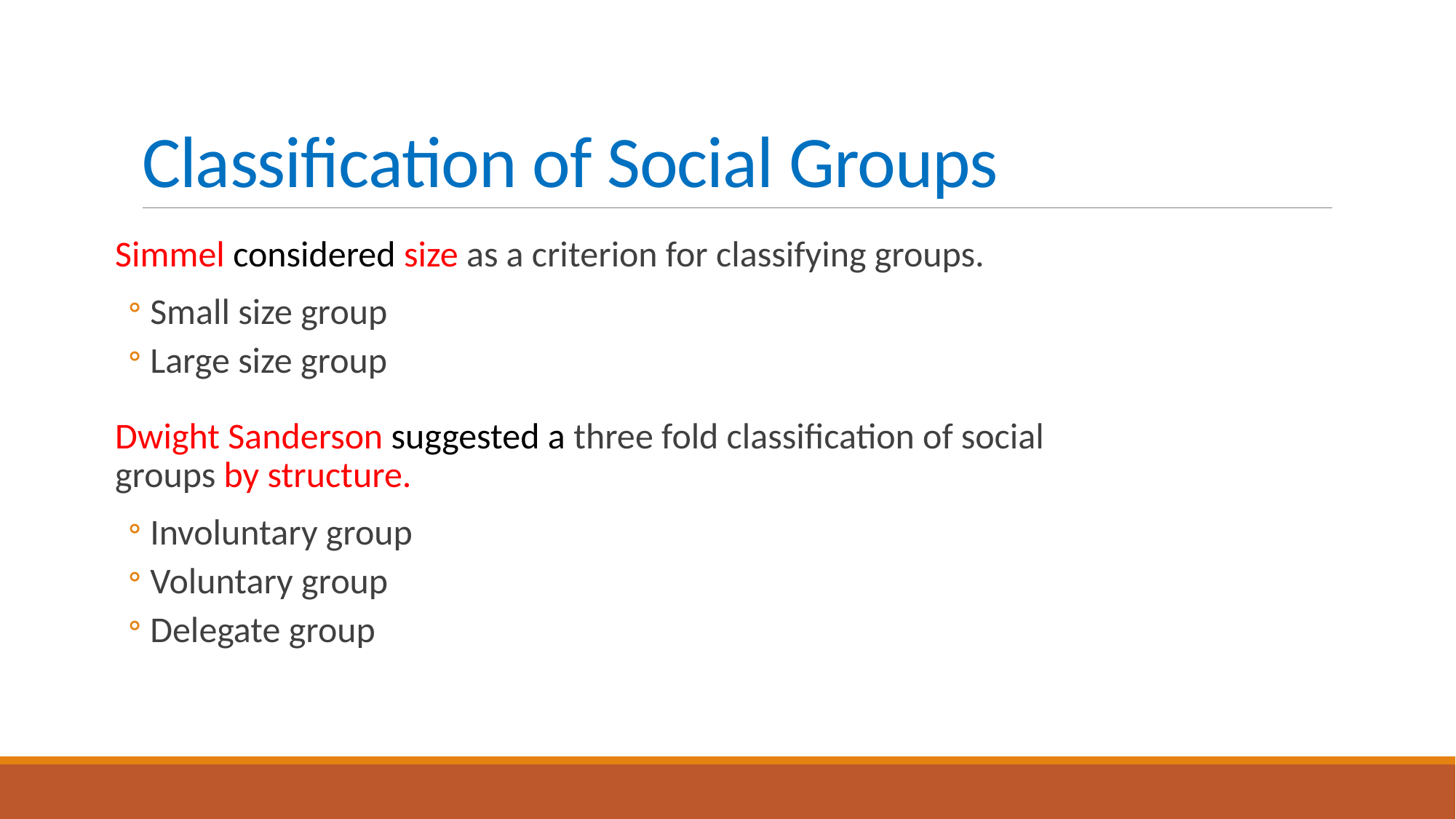

# Classification of Social Groups
Simmel considered size as a criterion for classifying groups.
Small size group
Large size group
Dwight Sanderson suggested a three fold classification of social groups by structure.
Involuntary group
Voluntary group
Delegate group